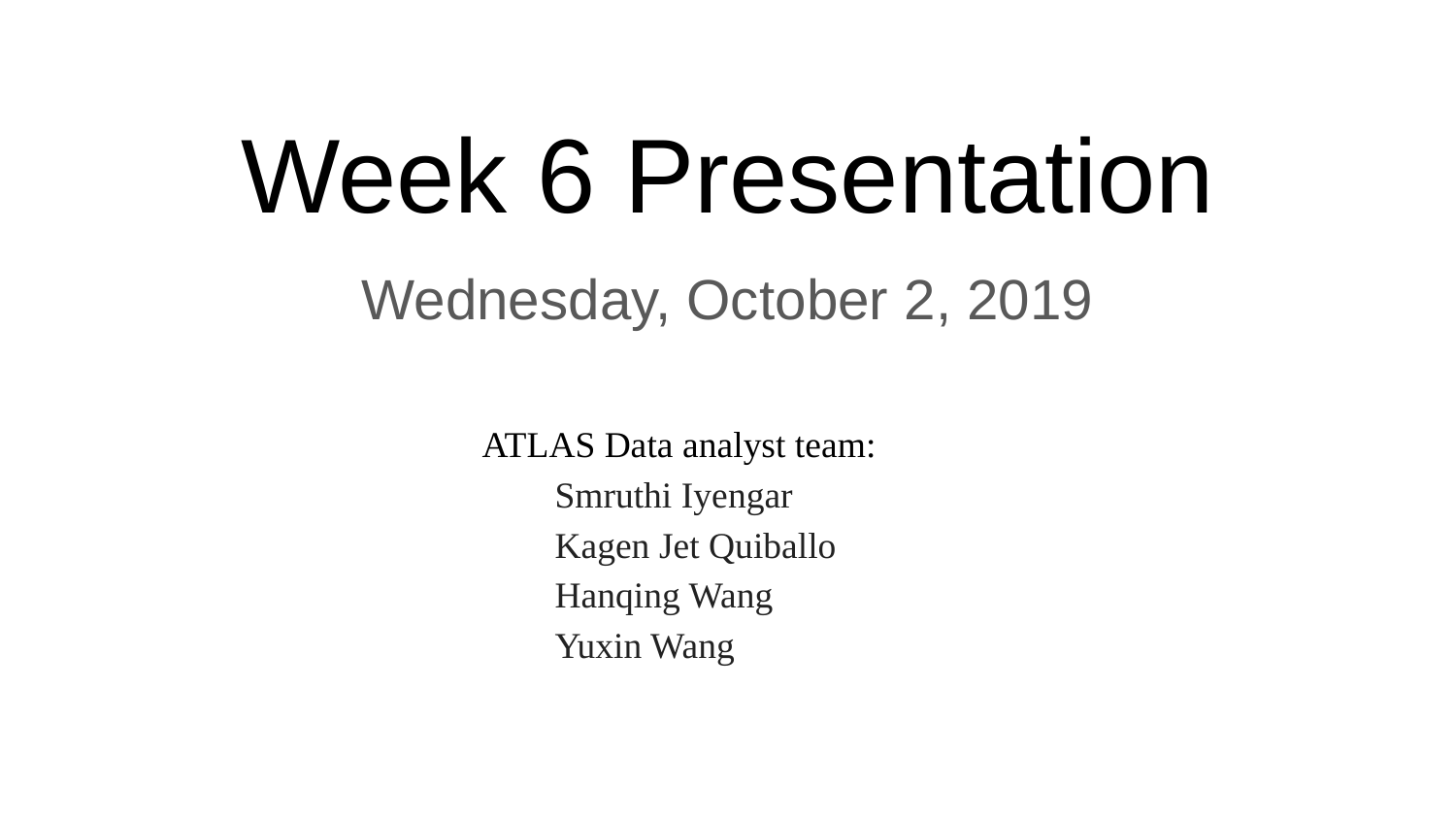

# Week 6 Presentation
Wednesday, October 2, 2019
ATLAS Data analyst team:
Smruthi Iyengar
Kagen Jet Quiballo
Hanqing Wang
Yuxin Wang